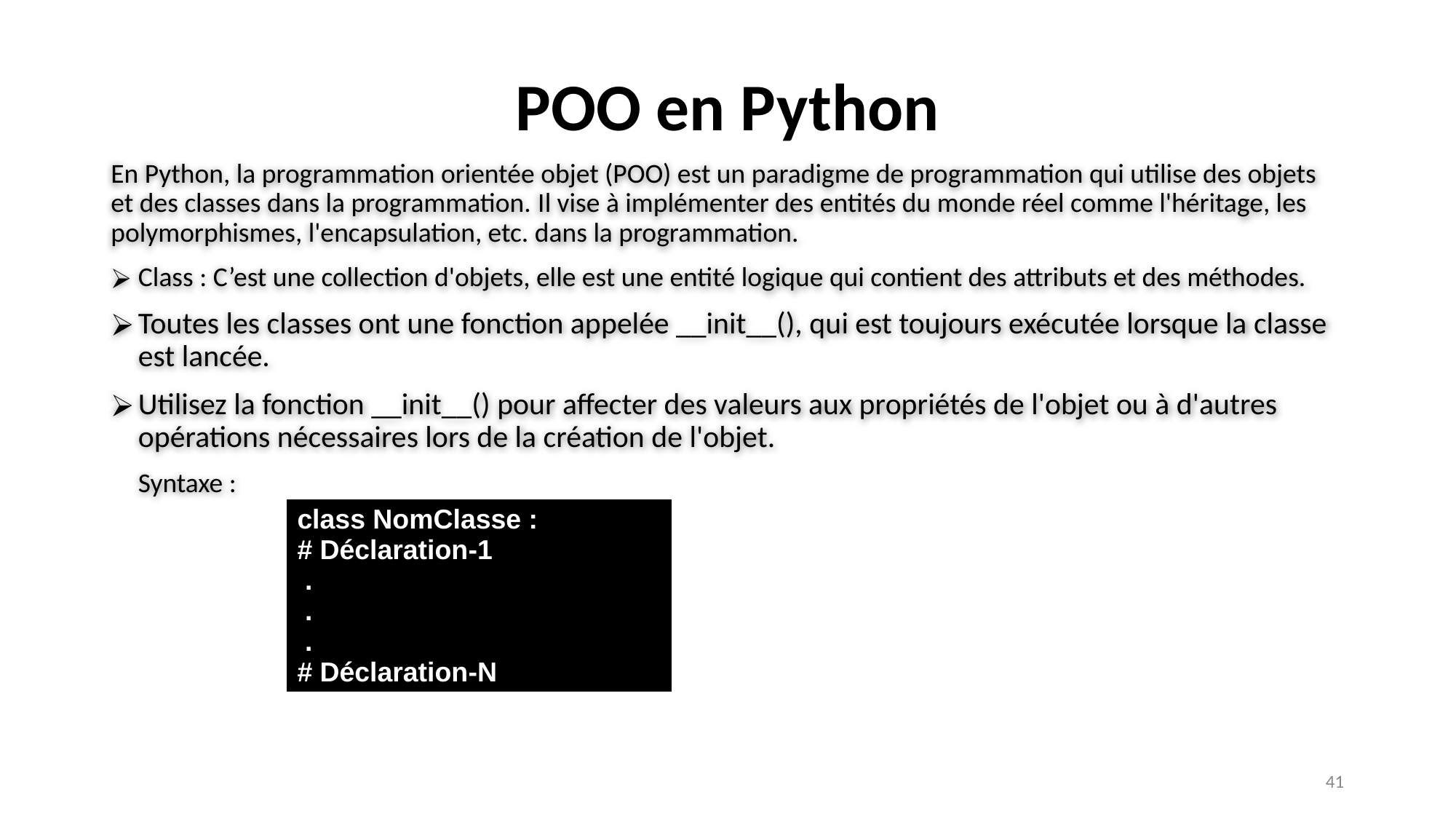

# POO en Python
En Python, la programmation orientée objet (POO) est un paradigme de programmation qui utilise des objets et des classes dans la programmation. Il vise à implémenter des entités du monde réel comme l'héritage, les polymorphismes, l'encapsulation, etc. dans la programmation.
Class : C’est une collection d'objets, elle est une entité logique qui contient des attributs et des méthodes.
Toutes les classes ont une fonction appelée __init__(), qui est toujours exécutée lorsque la classe est lancée.
Utilisez la fonction __init__() pour affecter des valeurs aux propriétés de l'objet ou à d'autres opérations nécessaires lors de la création de l'objet.
Syntaxe :

| class NomClasse : # Déclaration-1 . . . # Déclaration-N |
| --- |
41